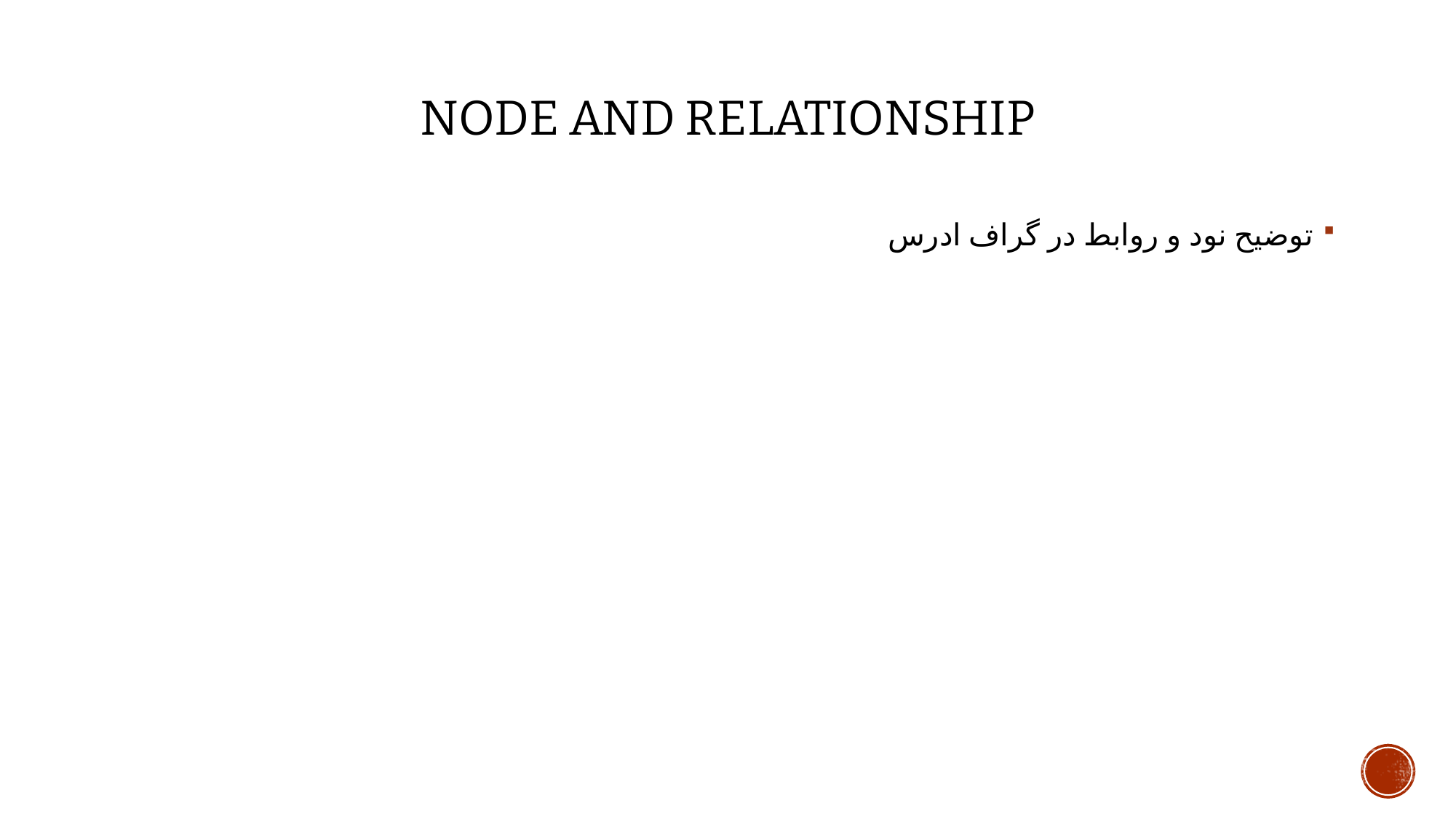

# Node and relationship
توضیح نود و روابط در گراف ادرس